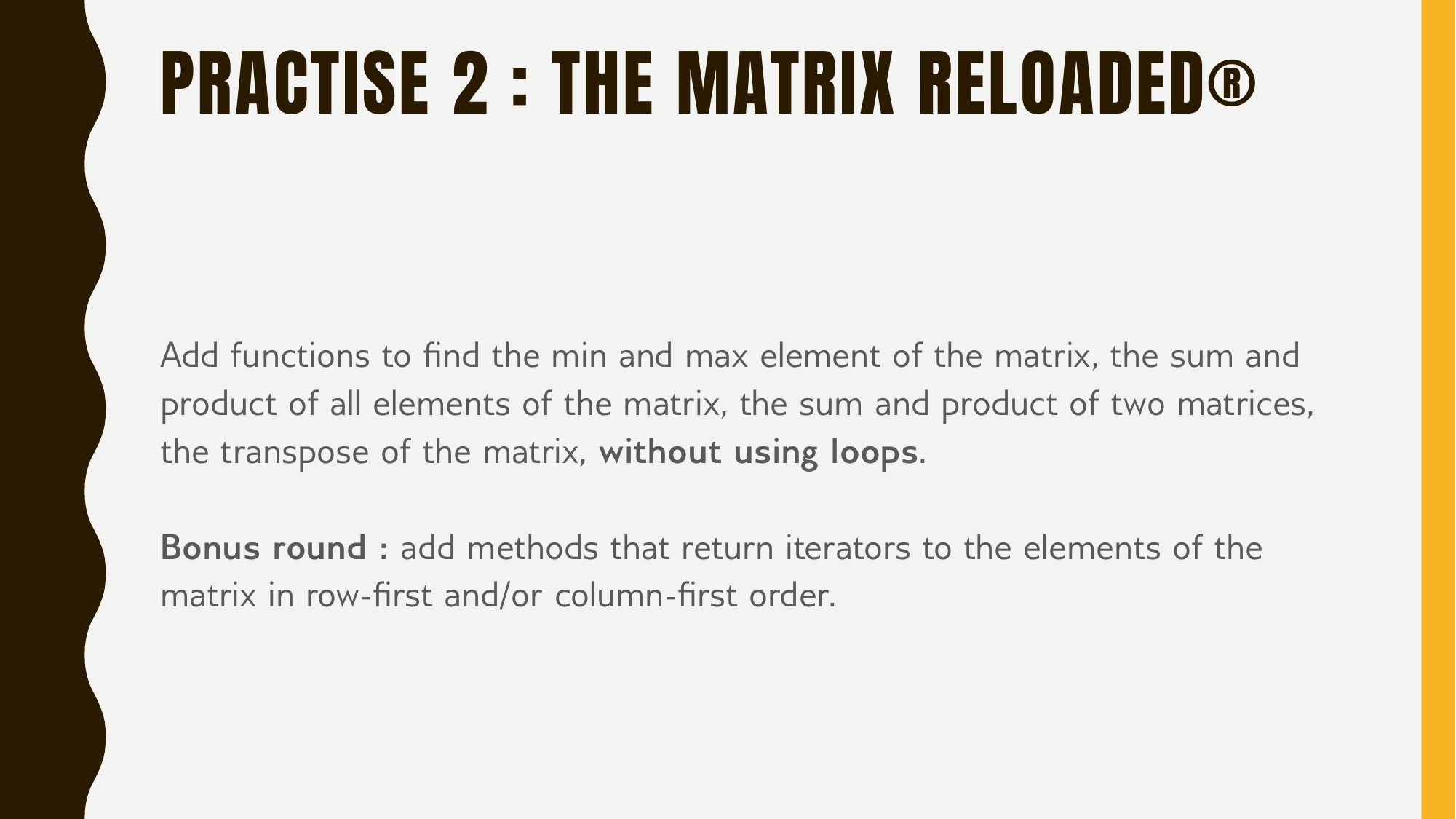

# Practise 2 : The matrix Reloaded®
Add functions to find the min and max element of the matrix, the sum and product of all elements of the matrix, the sum and product of two matrices, the transpose of the matrix, without using loops.

Bonus round : add methods that return iterators to the elements of the matrix in row-first and/or column-first order.